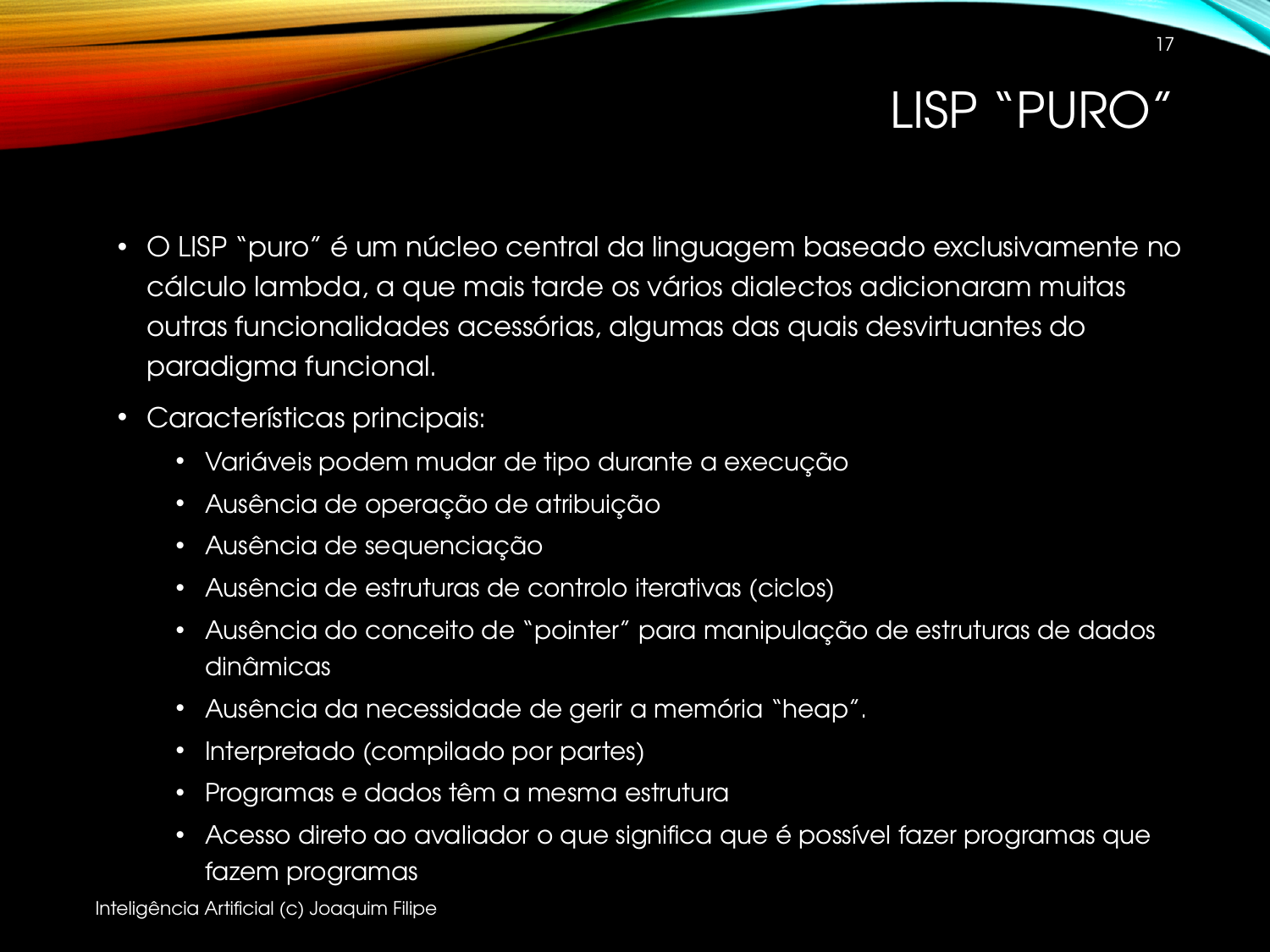

17
# LISP “puro”
O LISP “puro” é um núcleo central da linguagem baseado exclusivamente no cálculo lambda, a que mais tarde os vários dialectos adicionaram muitas outras funcionalidades acessórias, algumas das quais desvirtuantes do paradigma funcional.
Características principais:
Variáveis podem mudar de tipo durante a execução
Ausência de operação de atribuição
Ausência de sequenciação
Ausência de estruturas de controlo iterativas (ciclos)
Ausência do conceito de “pointer” para manipulação de estruturas de dados dinâmicas
Ausência da necessidade de gerir a memória “heap”.
Interpretado (compilado por partes)
Programas e dados têm a mesma estrutura
Acesso direto ao avaliador o que significa que é possível fazer programas que fazem programas

Inteligência Artificial (c) Joaquim Filipe